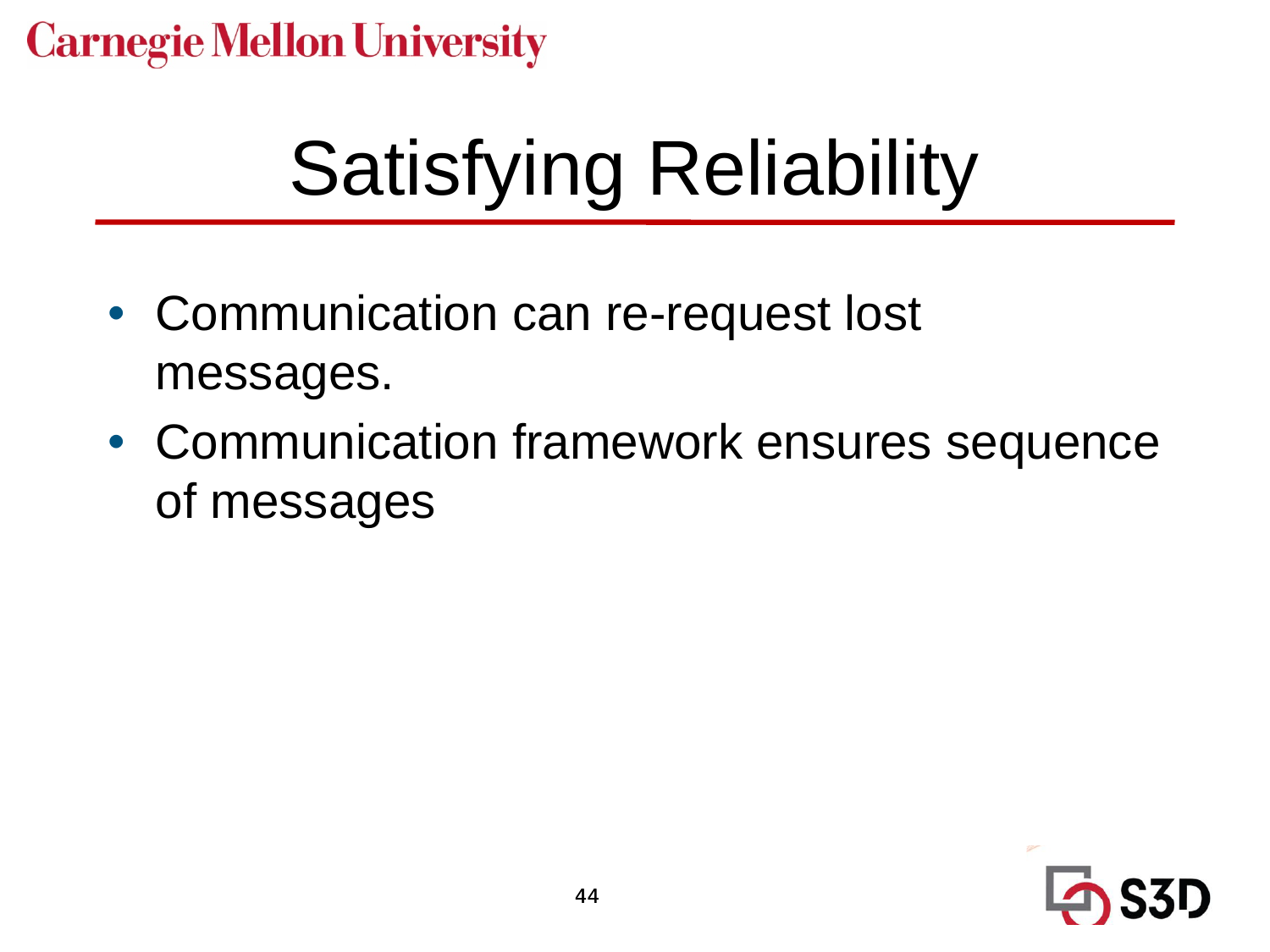

# Satisfying Reliability
Communication can re-request lost messages.
Communication framework ensures sequence of messages
44